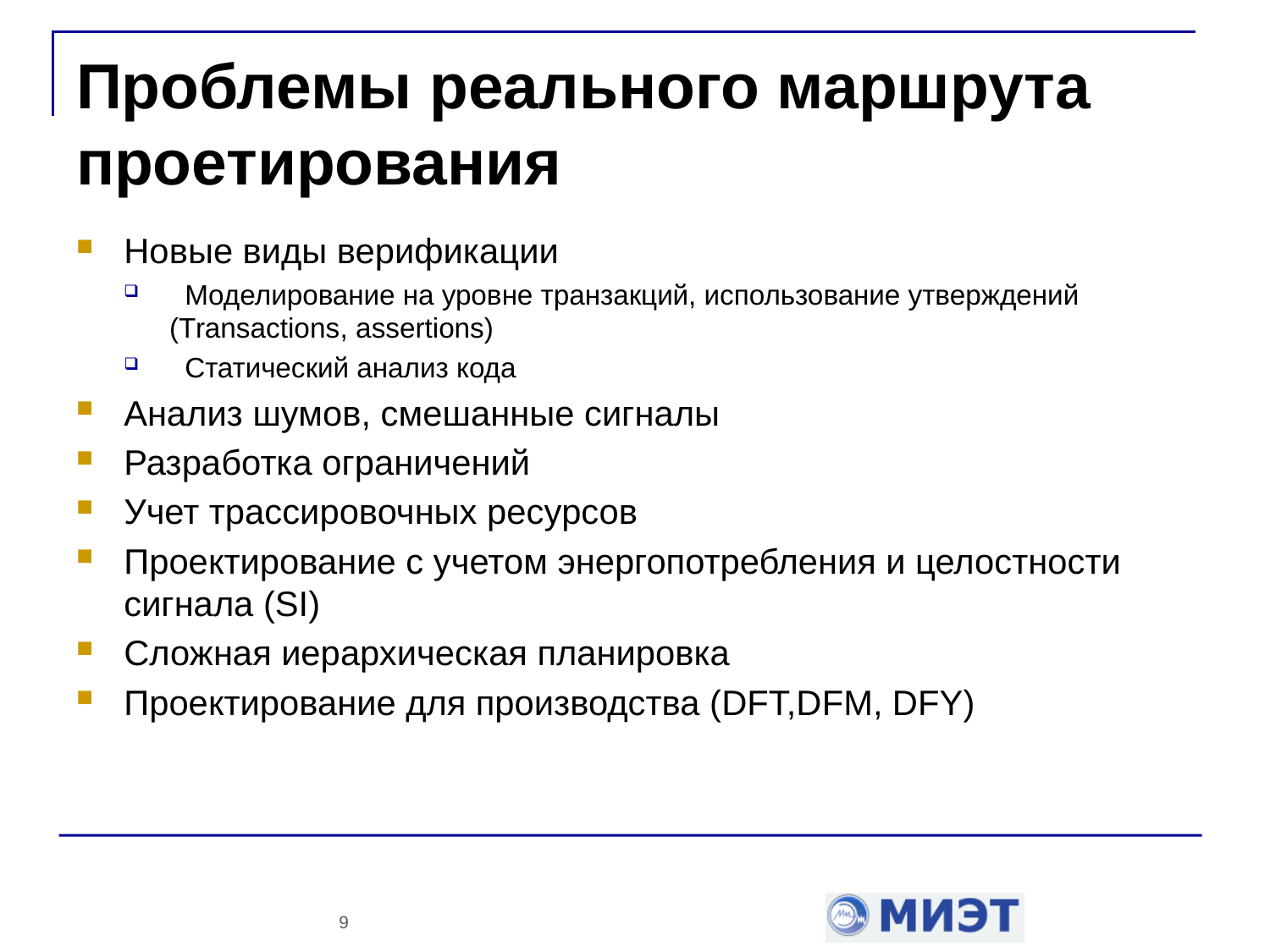

# Проблемы реального маршрута проетирования
Новые виды верификации
  Моделирование на уровне транзакций, использование утверждений (Transactions, assertions)
  Статический анализ кода
Анализ шумов, смешанные сигналы
Разработка ограничений
Учет трассировочных ресурсов
Проектирование с учетом энергопотребления и целостности сигнала (SI)
Сложная иерархическая планировка
Проектирование для производства (DFT,DFM, DFY)